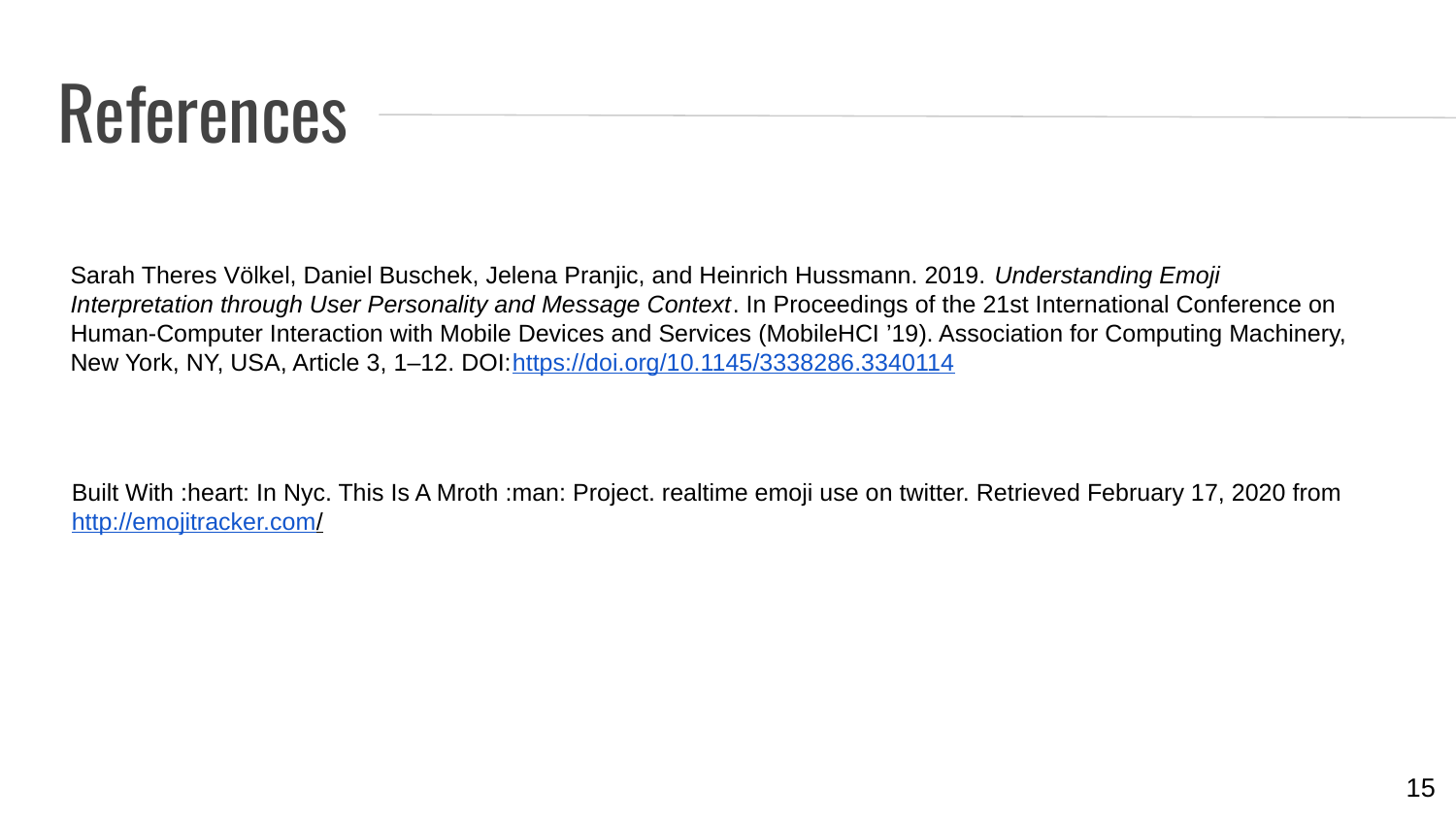

References
Sarah Theres Völkel, Daniel Buschek, Jelena Pranjic, and Heinrich Hussmann. 2019. Understanding Emoji Interpretation through User Personality and Message Context. In Proceedings of the 21st International Conference on Human-Computer Interaction with Mobile Devices and Services (MobileHCI ’19). Association for Computing Machinery, New York, NY, USA, Article 3, 1–12. DOI:https://doi.org/10.1145/3338286.3340114

Built With :heart: In Nyc. This Is A Mroth :man: Project. realtime emoji use on twitter. Retrieved February 17, 2020 from http://emojitracker.com/
15